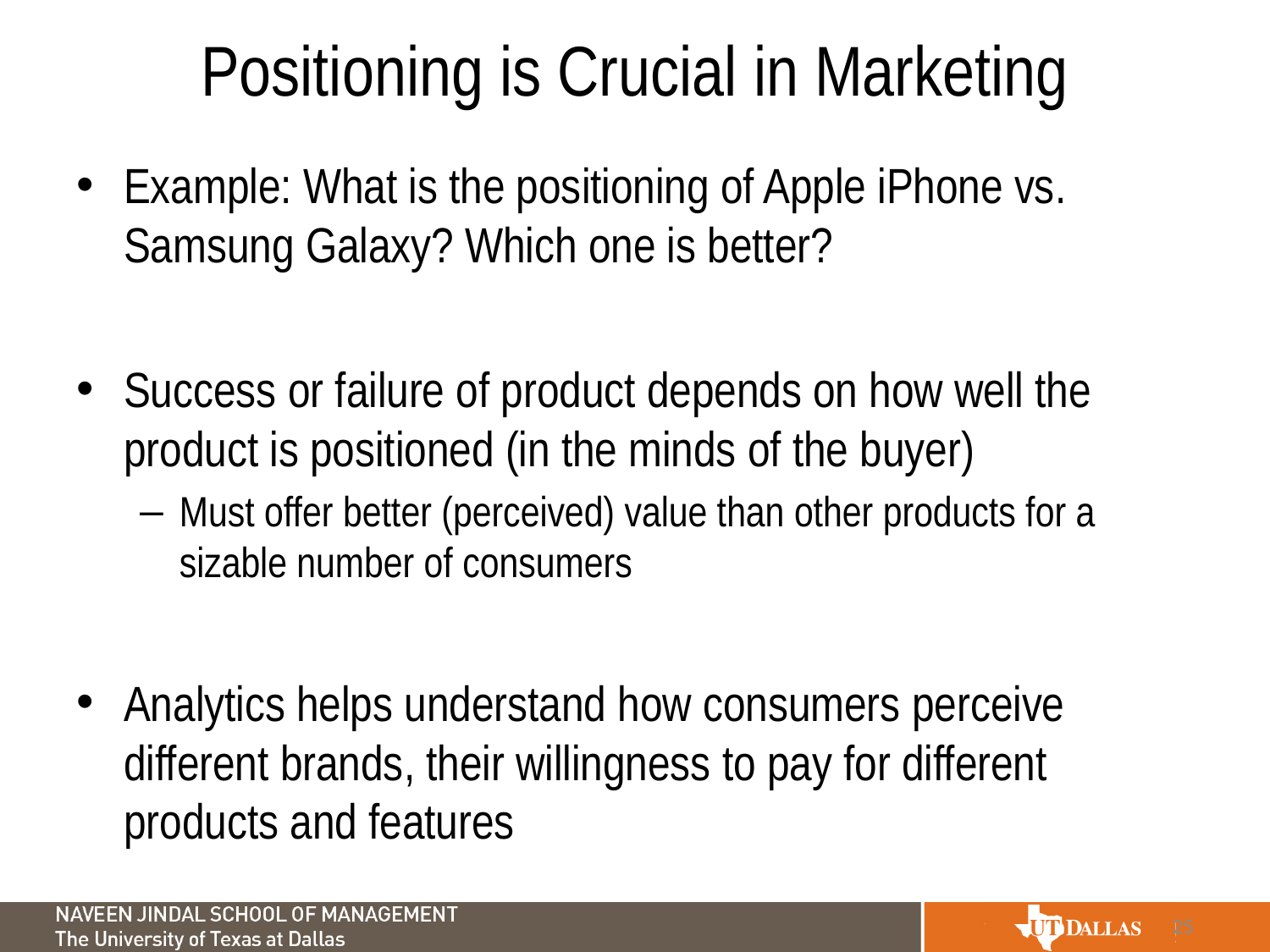

# Positioning is Crucial in Marketing
Example: What is the positioning of Apple iPhone vs. Samsung Galaxy? Which one is better?

Success or failure of product depends on how well the product is positioned (in the minds of the buyer)
Must offer better (perceived) value than other products for a sizable number of consumers

Analytics helps understand how consumers perceive different brands, their willingness to pay for different products and features
25